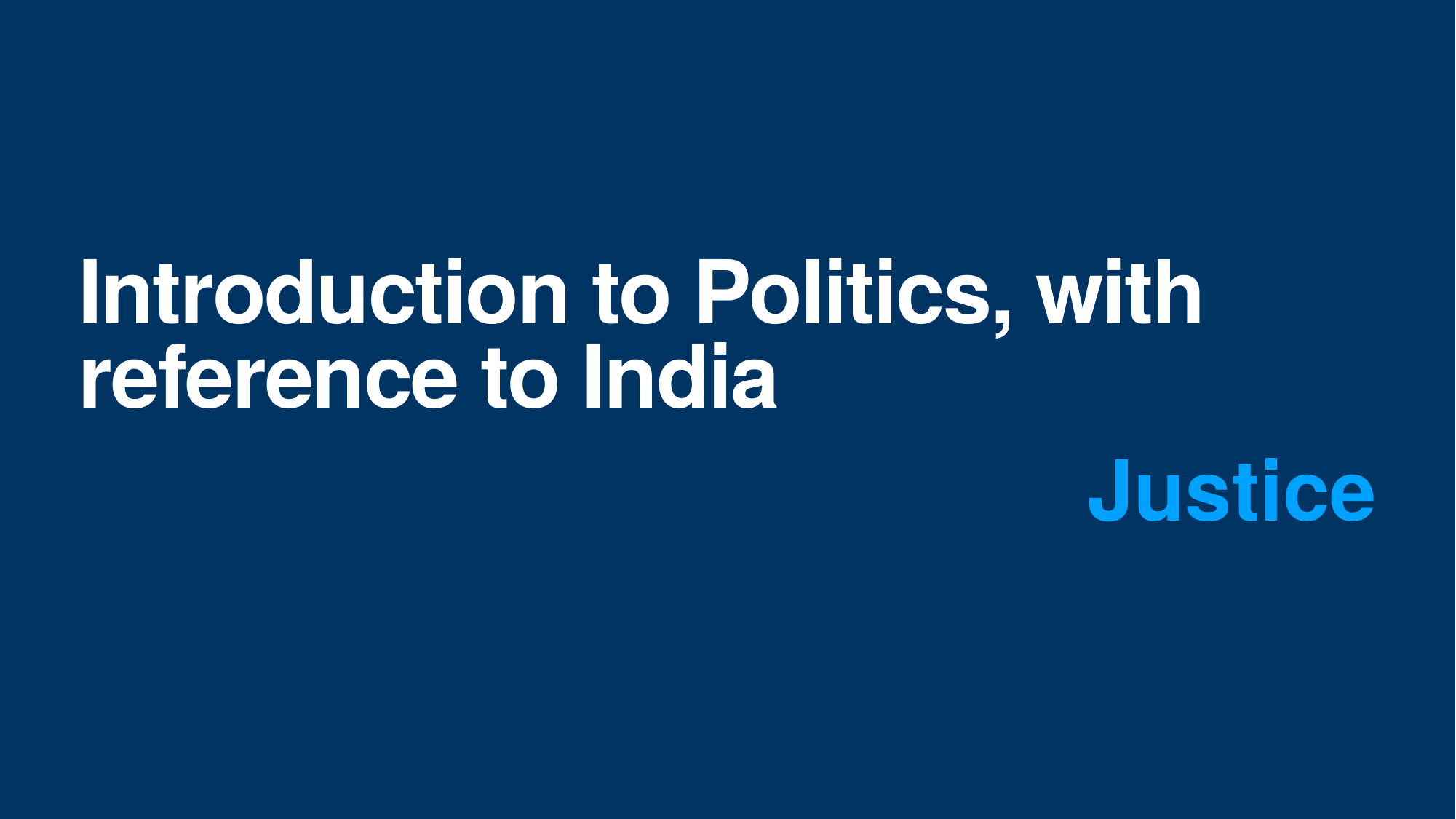

# Introduction to Politics, with reference to India
Justice